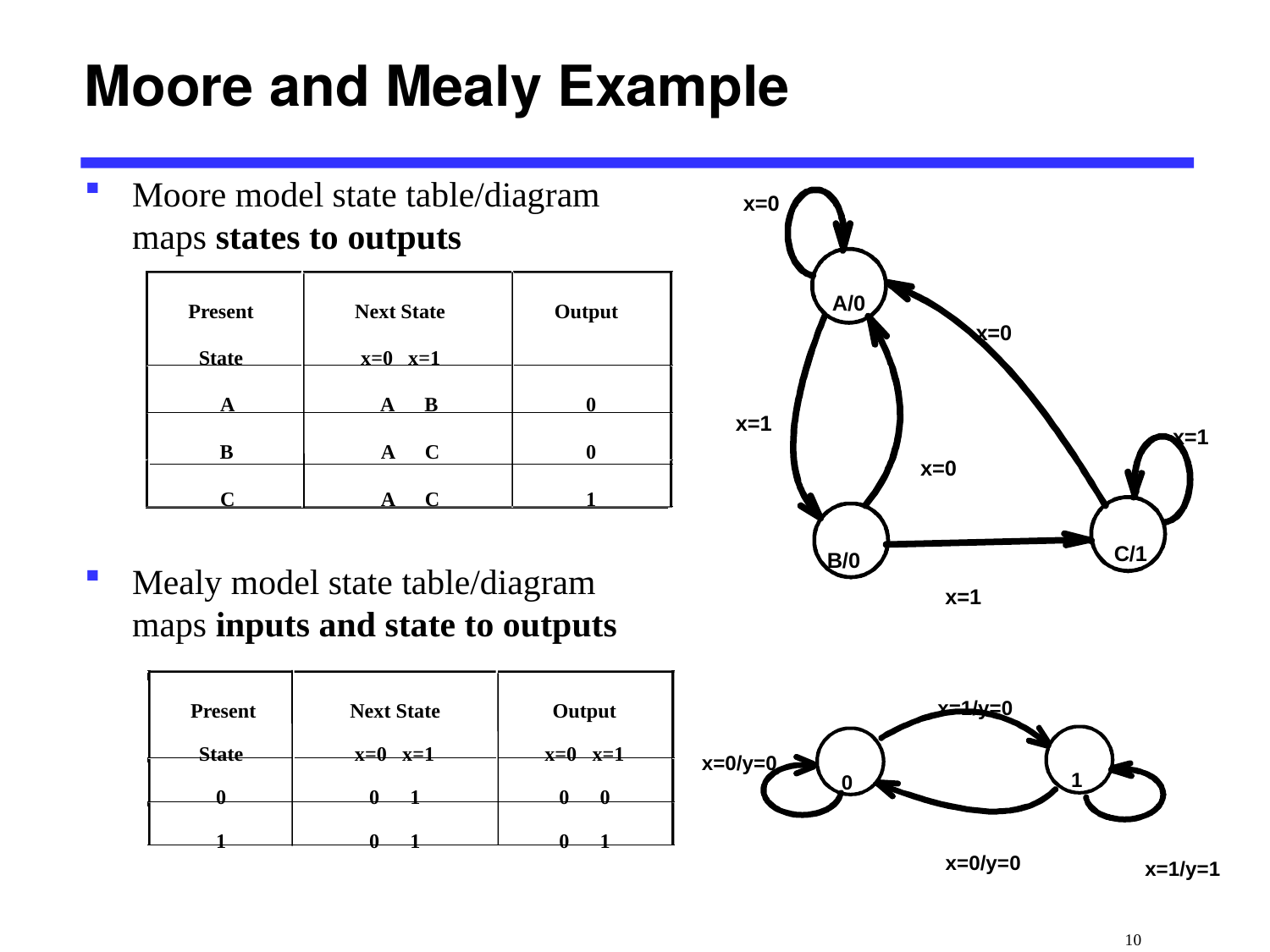

# Moore and Mealy Example
Moore model state table/diagram maps states to outputs

Mealy model state table/diagram maps inputs and state to outputs

x=0

A/0

x=0

x=1
x=1
x=0

C/1
 B/0

x=1

Present
Next State
Output

State

x=0   x=1

A

A      B

0

B

A      C

0

C

A      C

1

Present
Next State

Output

State

x=0   x=1

x=0   x=1

0

0      1

0      0

1

0      1

0      1

x=1/y=0

x=0/y=0

 1
0

x=0/y=0
x=1/y=1
                           10